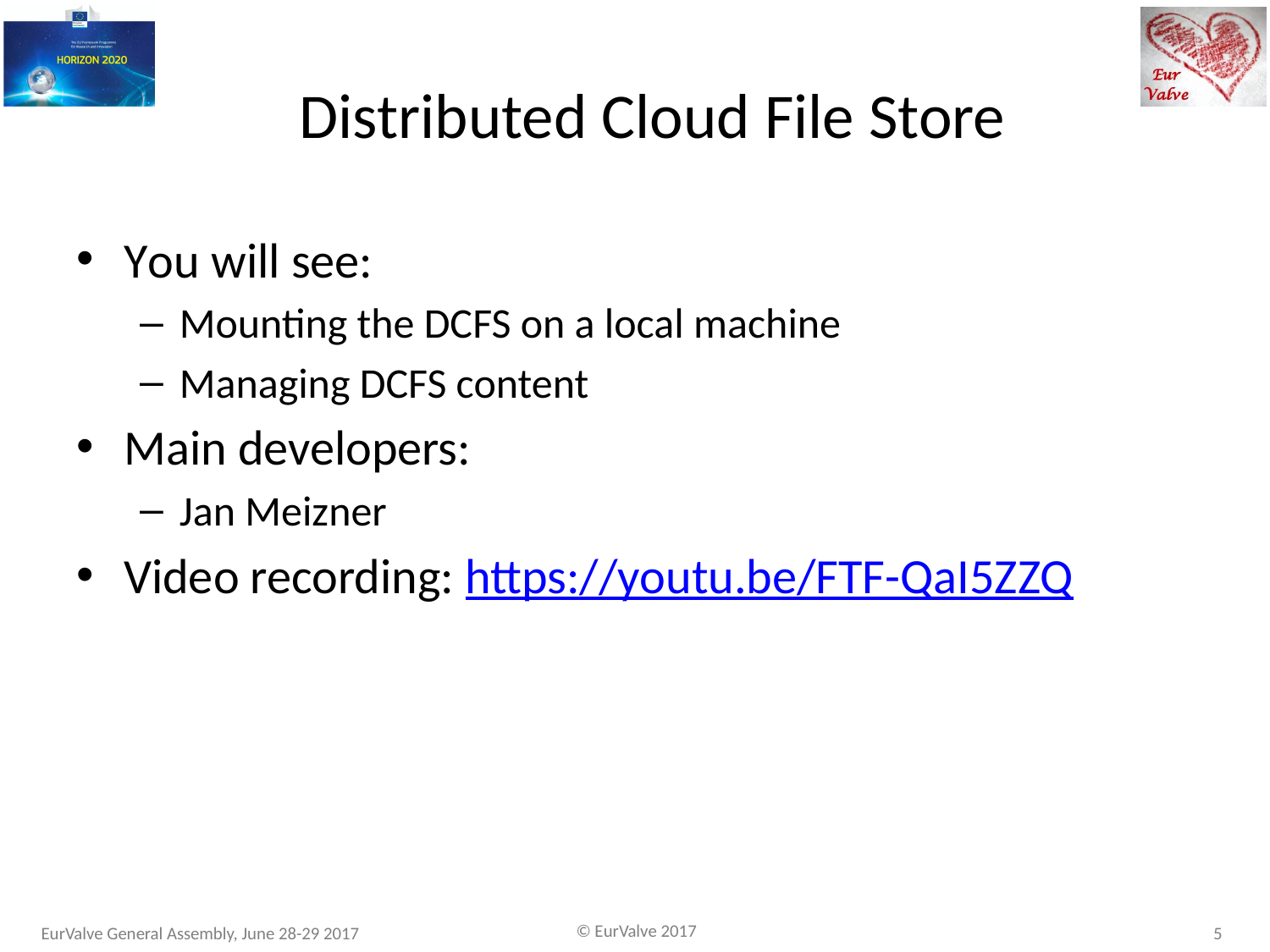

# Distributed Cloud File Store
You will see:
Mounting the DCFS on a local machine
Managing DCFS content
Main developers:
Jan Meizner
Video recording: https://youtu.be/FTF-QaI5ZZQ